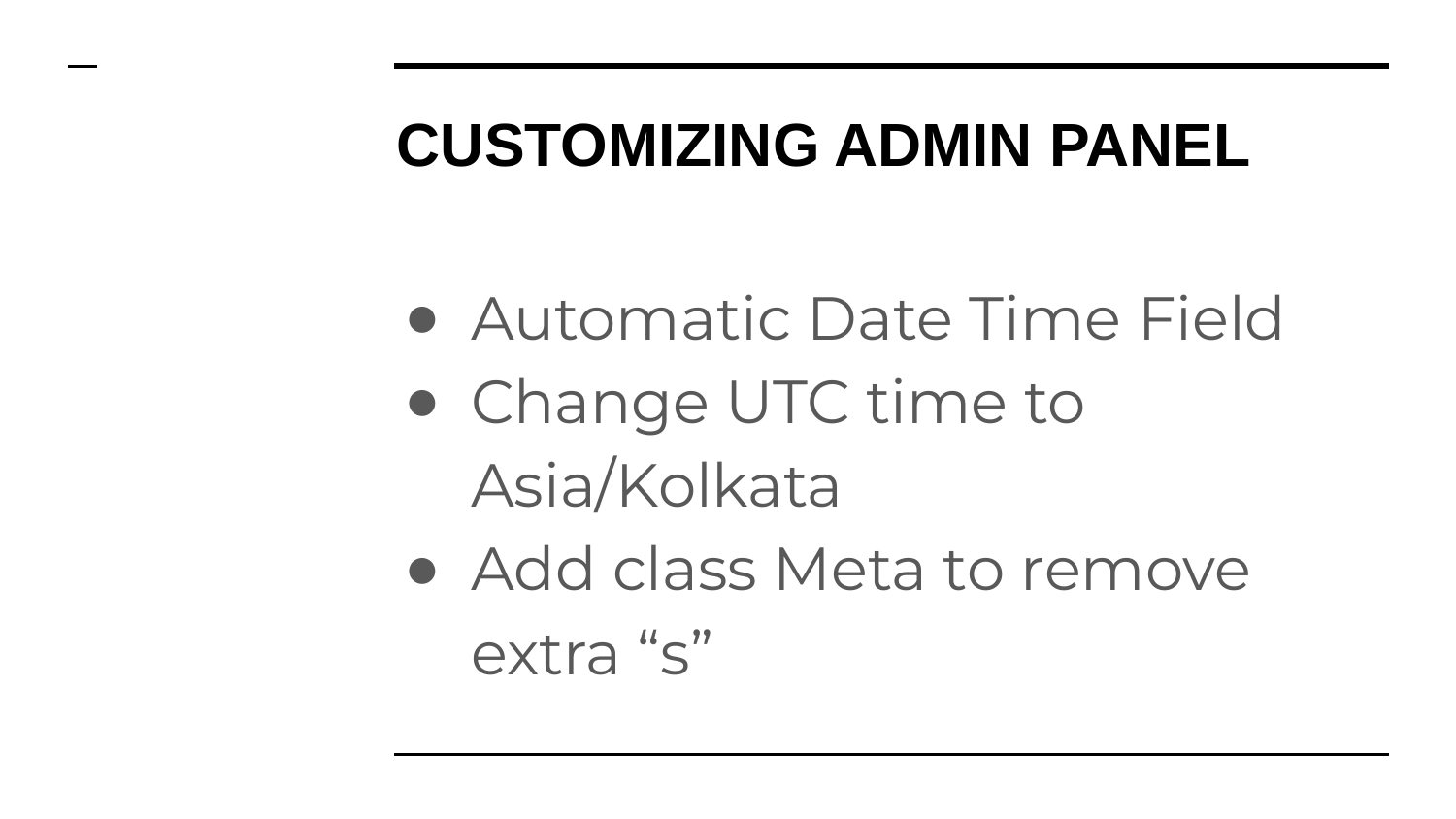

# CUSTOMIZING ADMIN PANEL
Automatic Date Time Field
Change UTC time to Asia/Kolkata
Add class Meta to remove extra “s”